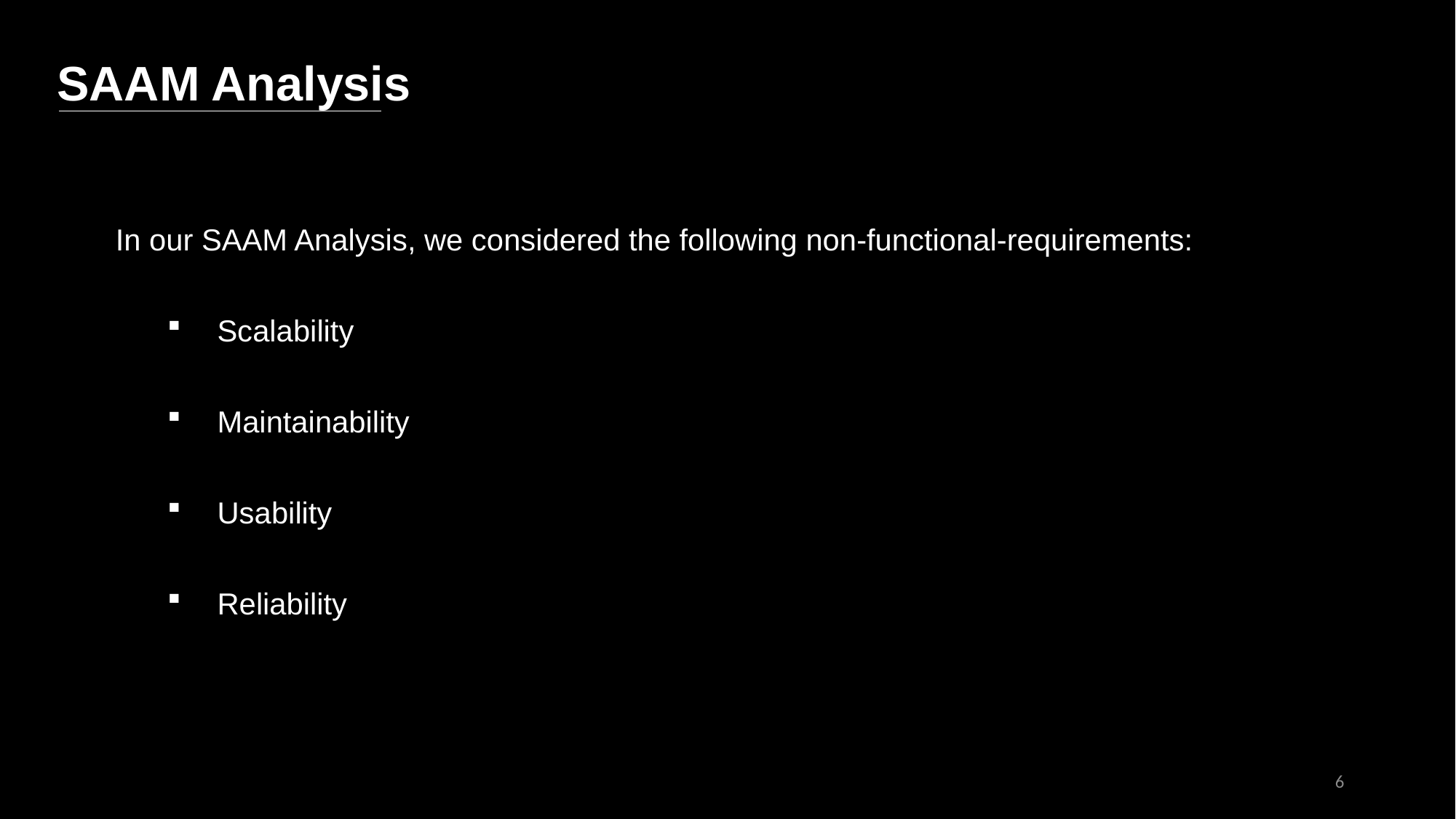

SAAM Analysis
In our SAAM Analysis, we considered the following non-functional-requirements:

Scalability
Maintainability
Usability
Reliability
6